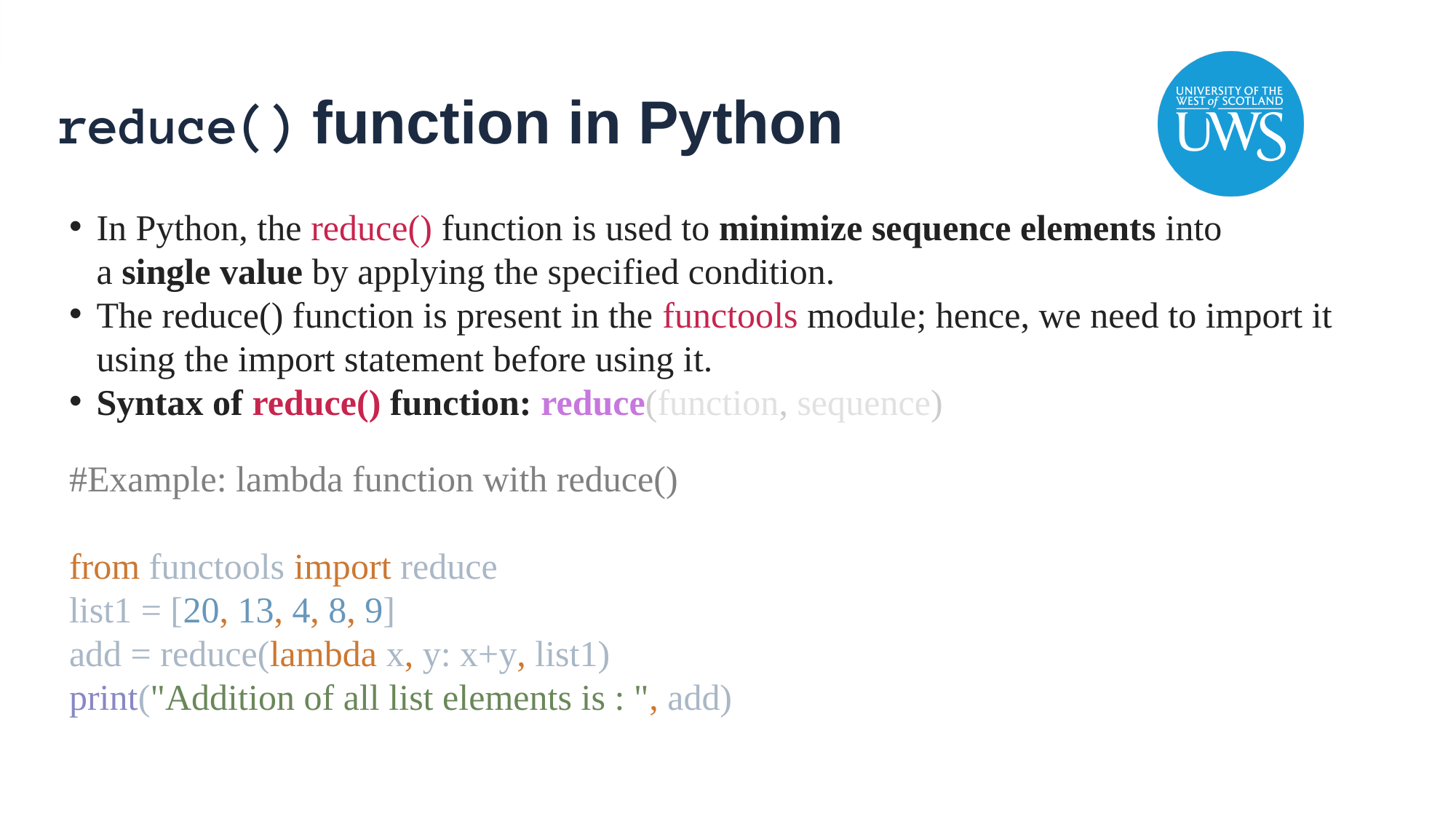

# reduce() function in Python
In Python, the reduce() function is used to minimize sequence elements into a single value by applying the specified condition.
The reduce() function is present in the functools module; hence, we need to import it using the import statement before using it.
Syntax of reduce() function: reduce(function, sequence)

#Example: lambda function with reduce()
from functools import reduce
list1 = [20, 13, 4, 8, 9]
add = reduce(lambda x, y: x+y, list1)
print("Addition of all list elements is : ", add)